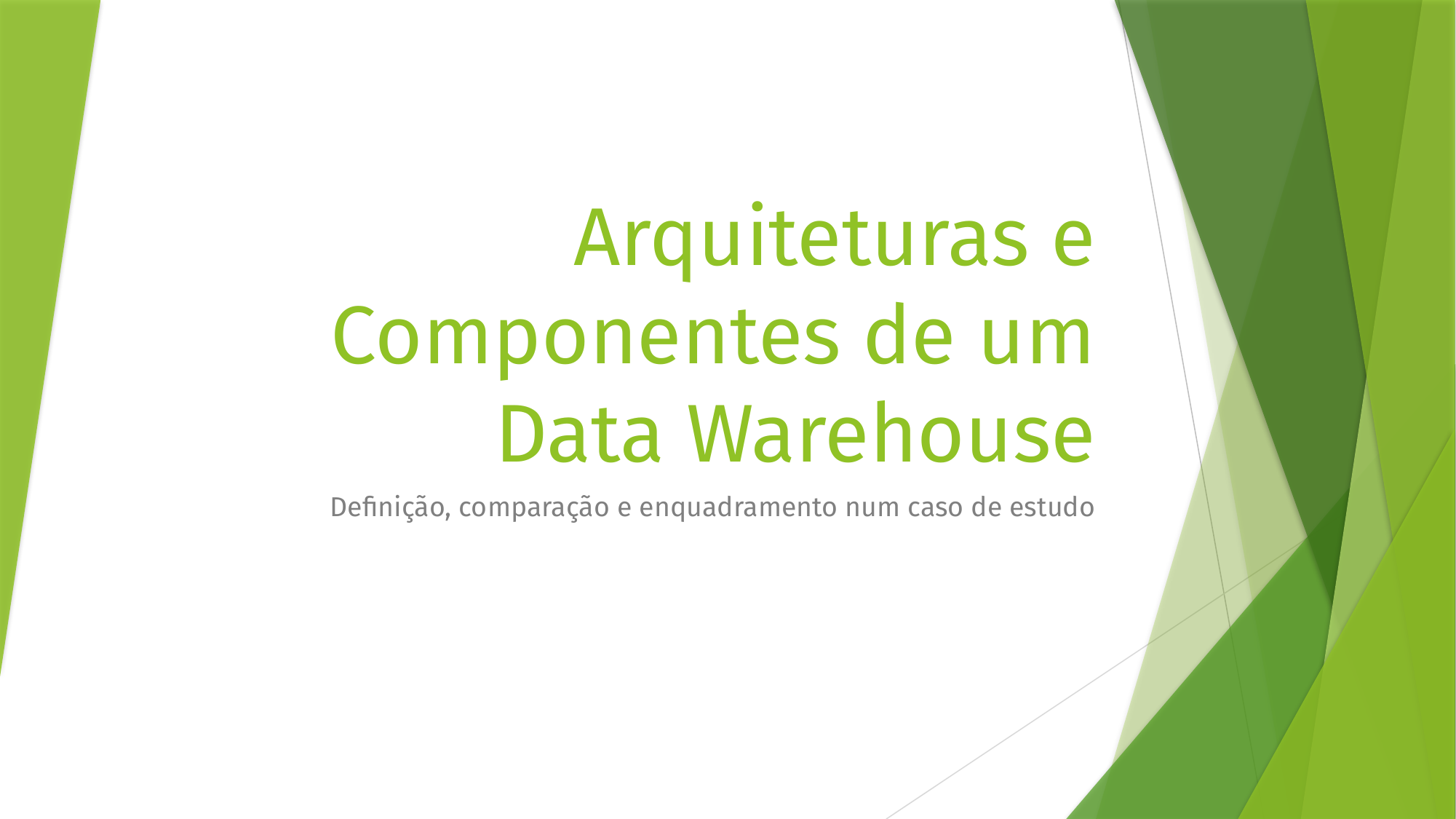

# Arquiteturas e Componentes de um Data Warehouse
Definição, comparação e enquadramento num caso de estudo